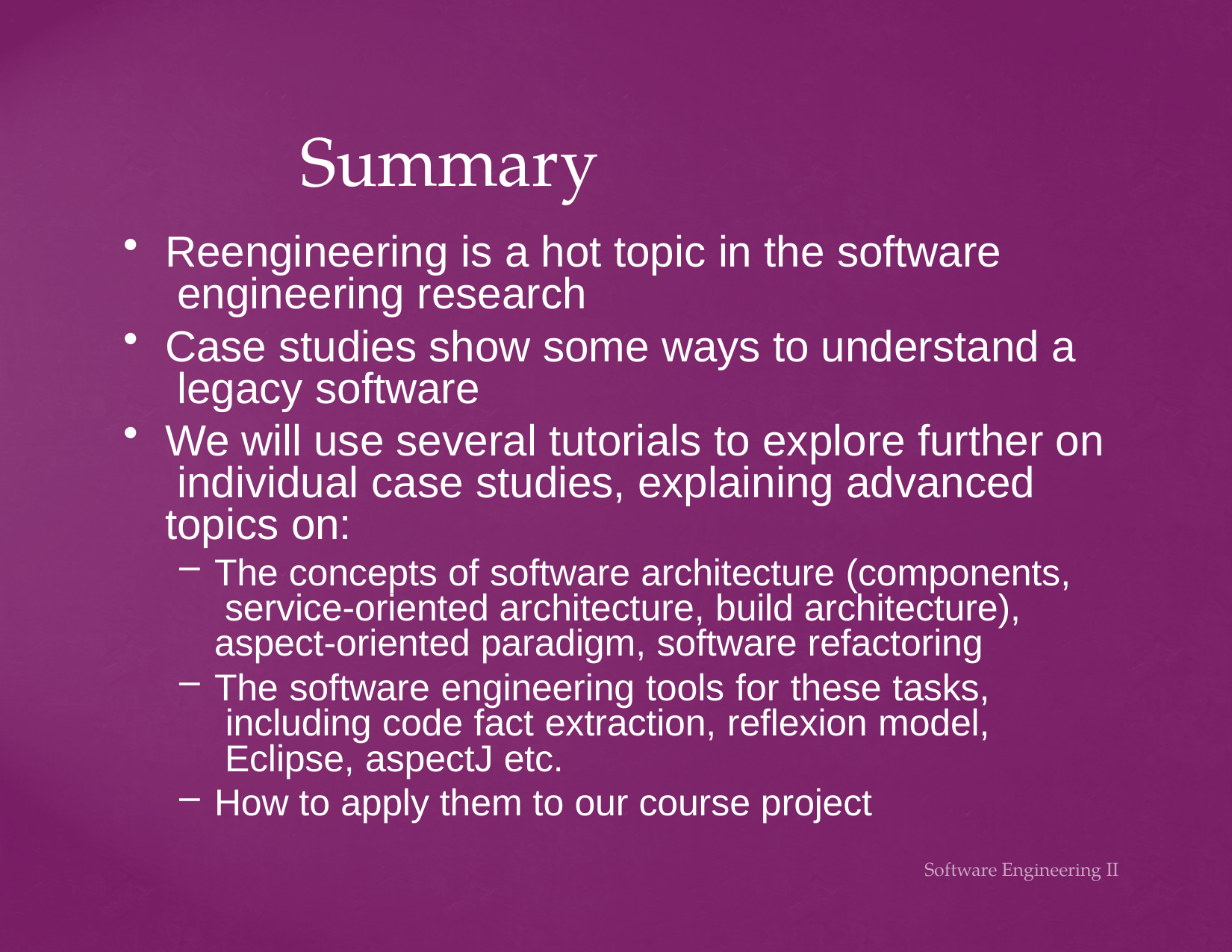

# Summary
Reengineering is a hot topic in the software  engineering research
Case studies show some ways to understand a  legacy software
We will use several tutorials to explore further on  individual case studies, explaining advanced  topics on:
The concepts of software architecture (components,  service-oriented architecture, build architecture),  aspect-oriented paradigm, software refactoring
The software engineering tools for these tasks,  including code fact extraction, reflexion model,  Eclipse, aspectJ etc.
How to apply them to our course project
Software Engineering II